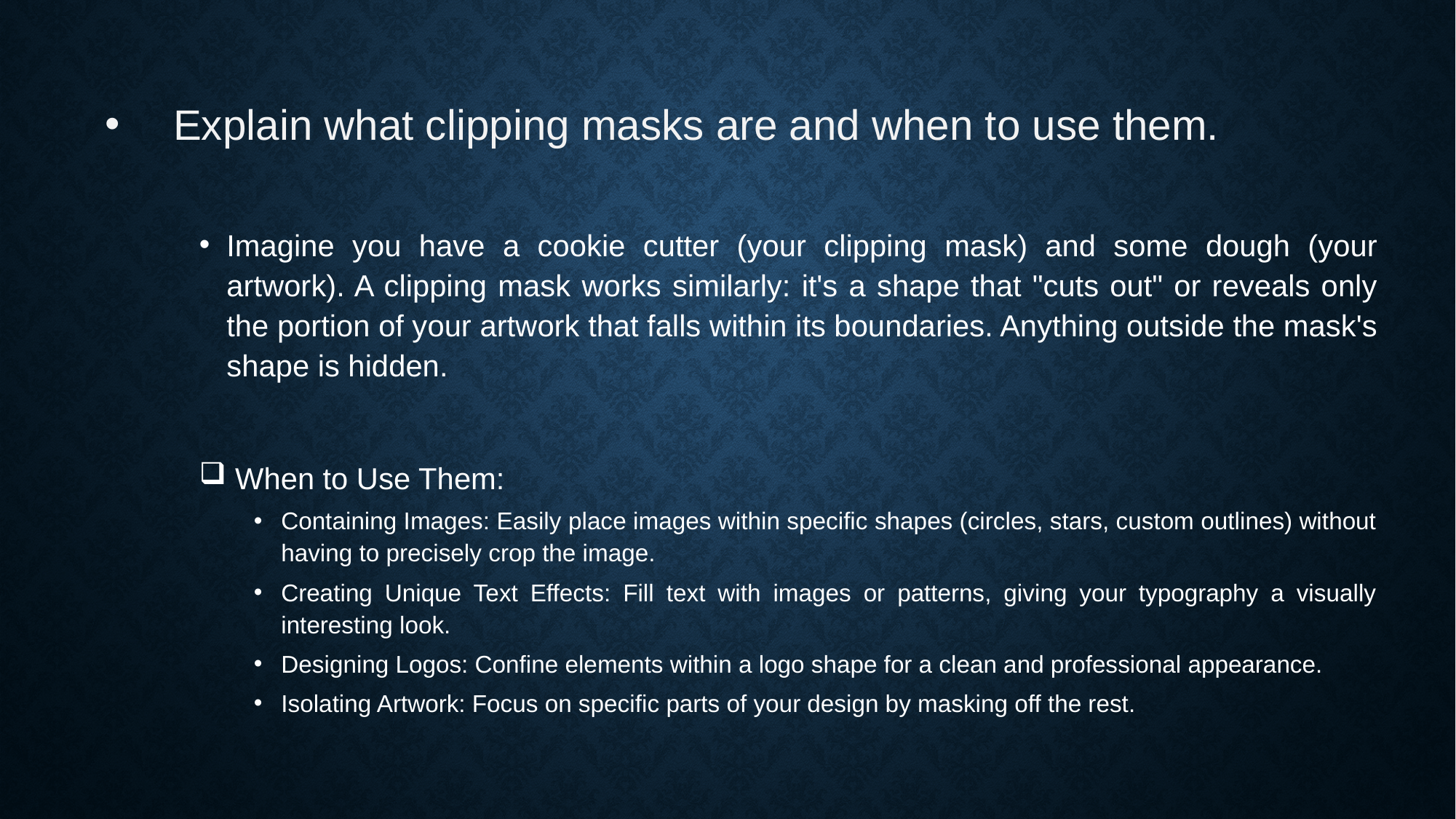

# Explain what clipping masks are and when to use them.
Imagine you have a cookie cutter (your clipping mask) and some dough (your artwork). A clipping mask works similarly: it's a shape that "cuts out" or reveals only the portion of your artwork that falls within its boundaries. Anything outside the mask's shape is hidden.

 When to Use Them:
Containing Images: Easily place images within specific shapes (circles, stars, custom outlines) without having to precisely crop the image.
Creating Unique Text Effects: Fill text with images or patterns, giving your typography a visually interesting look.
Designing Logos: Confine elements within a logo shape for a clean and professional appearance.
Isolating Artwork: Focus on specific parts of your design by masking off the rest.